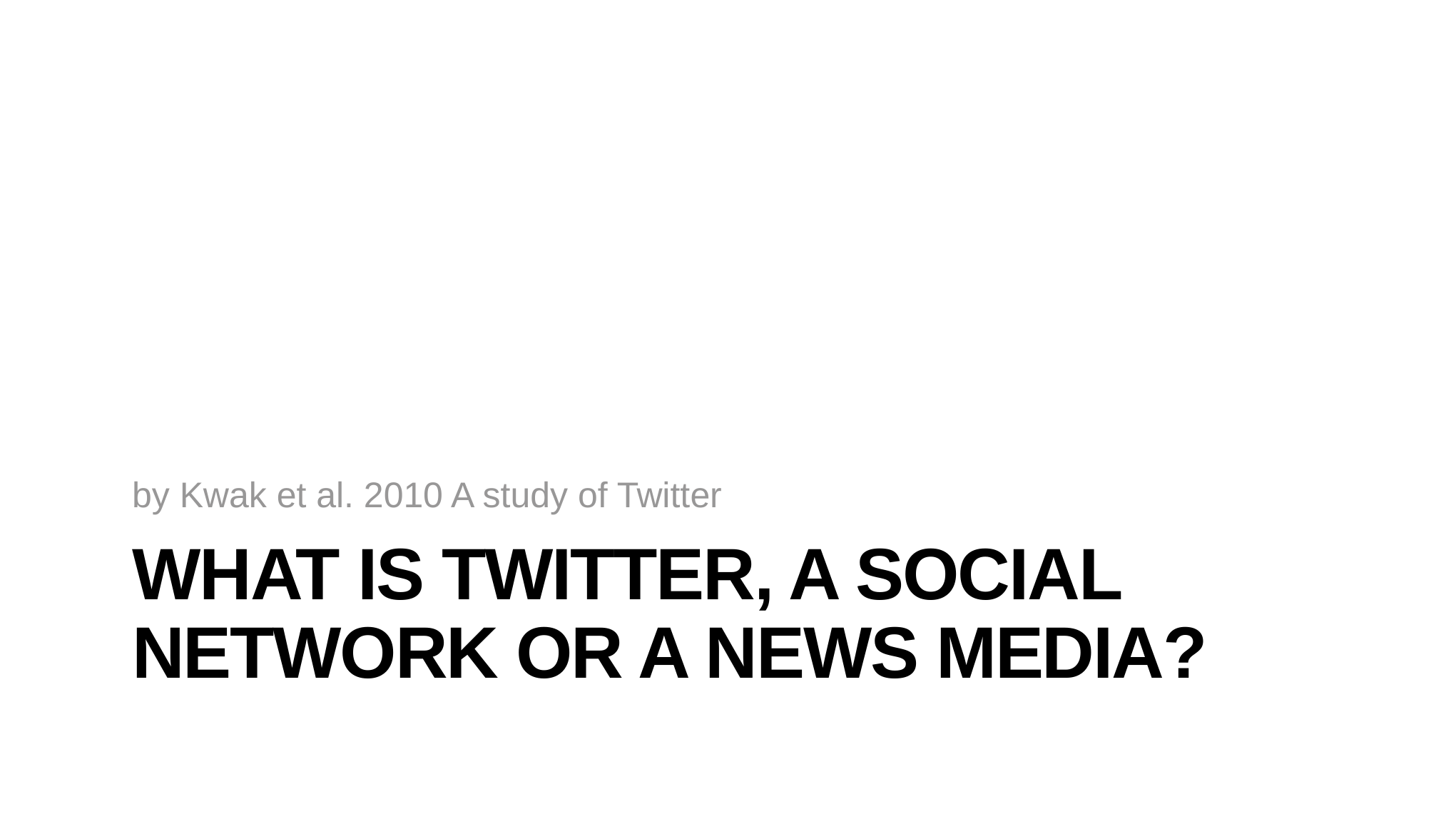

by Kwak et al. 2010 A study of Twitter
# What is Twitter, a social network or a news media?